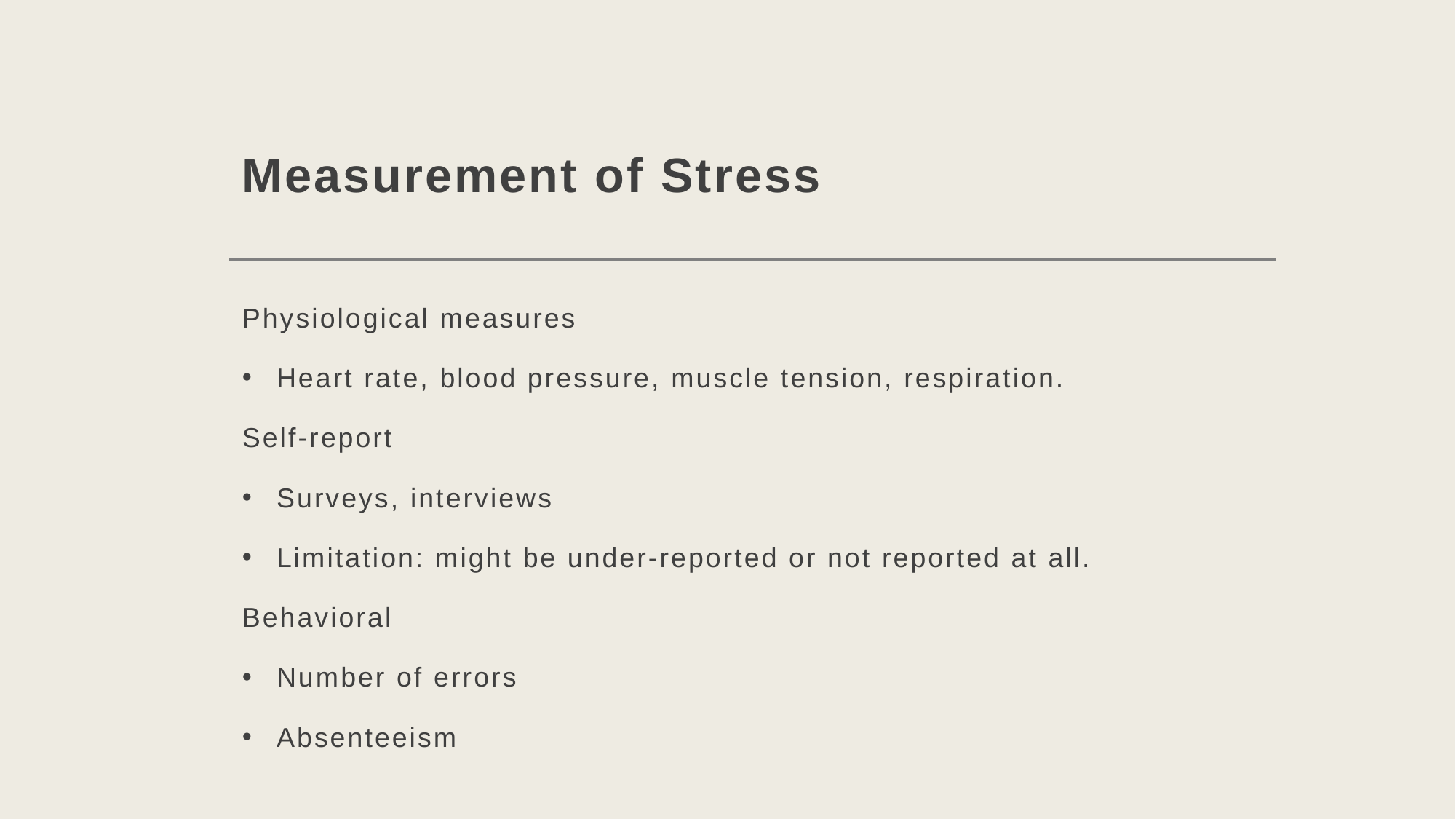

# Measurement of Stress
Physiological measures
Heart rate, blood pressure, muscle tension, respiration.
Self-report
Surveys, interviews
Limitation: might be under-reported or not reported at all.
Behavioral
Number of errors
Absenteeism